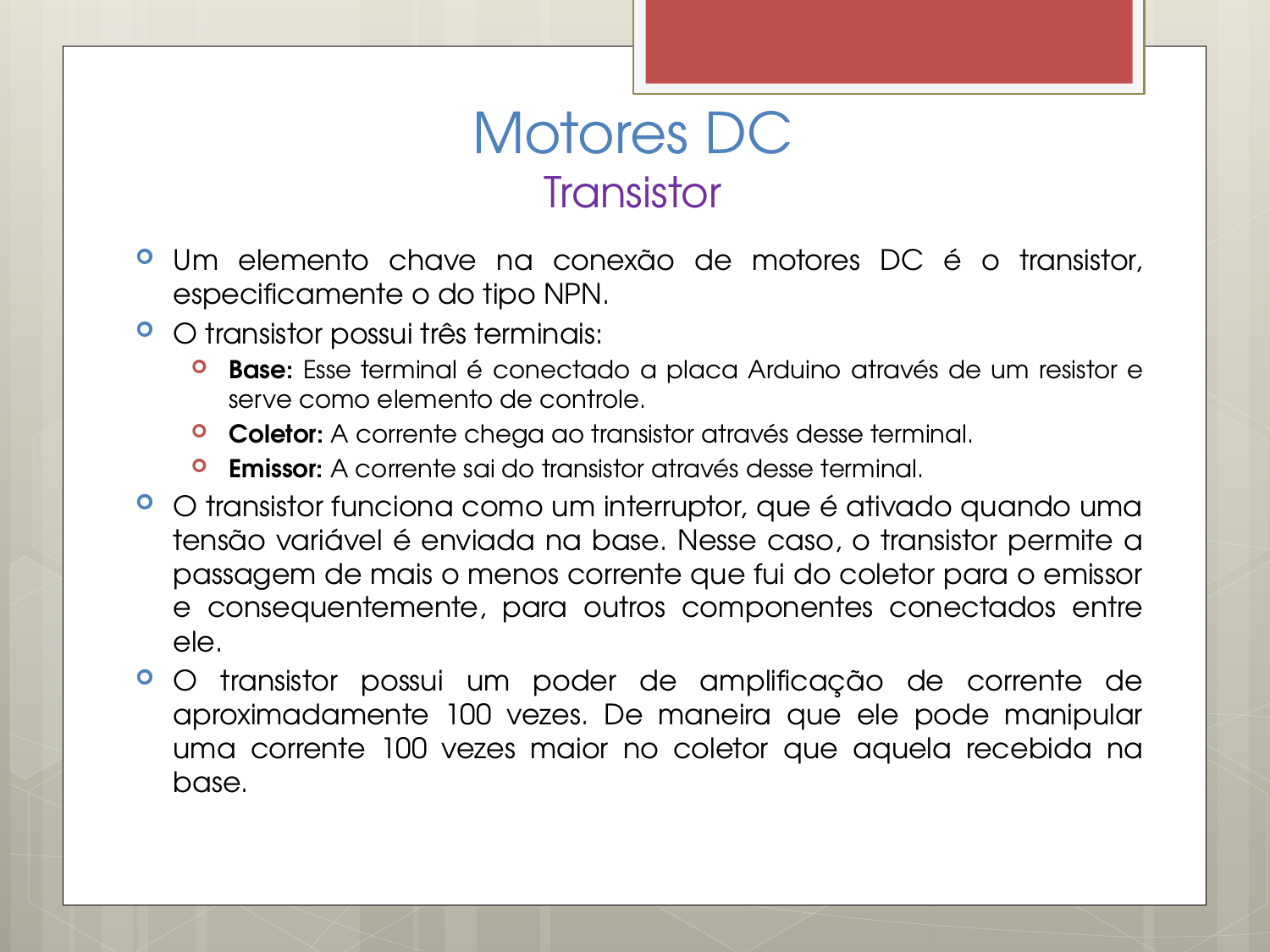

# Motores DC Transistor
Um elemento chave na conexão de motores DC é o transistor, especificamente o do tipo NPN.
O transistor possui três terminais:
Base: Esse terminal é conectado a placa Arduino através de um resistor e serve como elemento de controle.
Coletor: A corrente chega ao transistor através desse terminal.
Emissor: A corrente sai do transistor através desse terminal.
O transistor funciona como um interruptor, que é ativado quando uma tensão variável é enviada na base. Nesse caso, o transistor permite a passagem de mais o menos corrente que fui do coletor para o emissor e consequentemente, para outros componentes conectados entre ele.
O transistor possui um poder de amplificação de corrente de aproximadamente 100 vezes. De maneira que ele pode manipular uma corrente 100 vezes maior no coletor que aquela recebida na base.

Temos como objetivo, ligar e desligar um LED de um painel de instrumentos através de um dispositivo digital, cuja tensão de saída é de 0V ou 5V, e uma corrente de saída máxima de 5mA.
Um LED requer de 20 a 40mA para atingir o seu brilho ideal e conta com uma queda de tensão de 2V, quando diretamente polarizado.